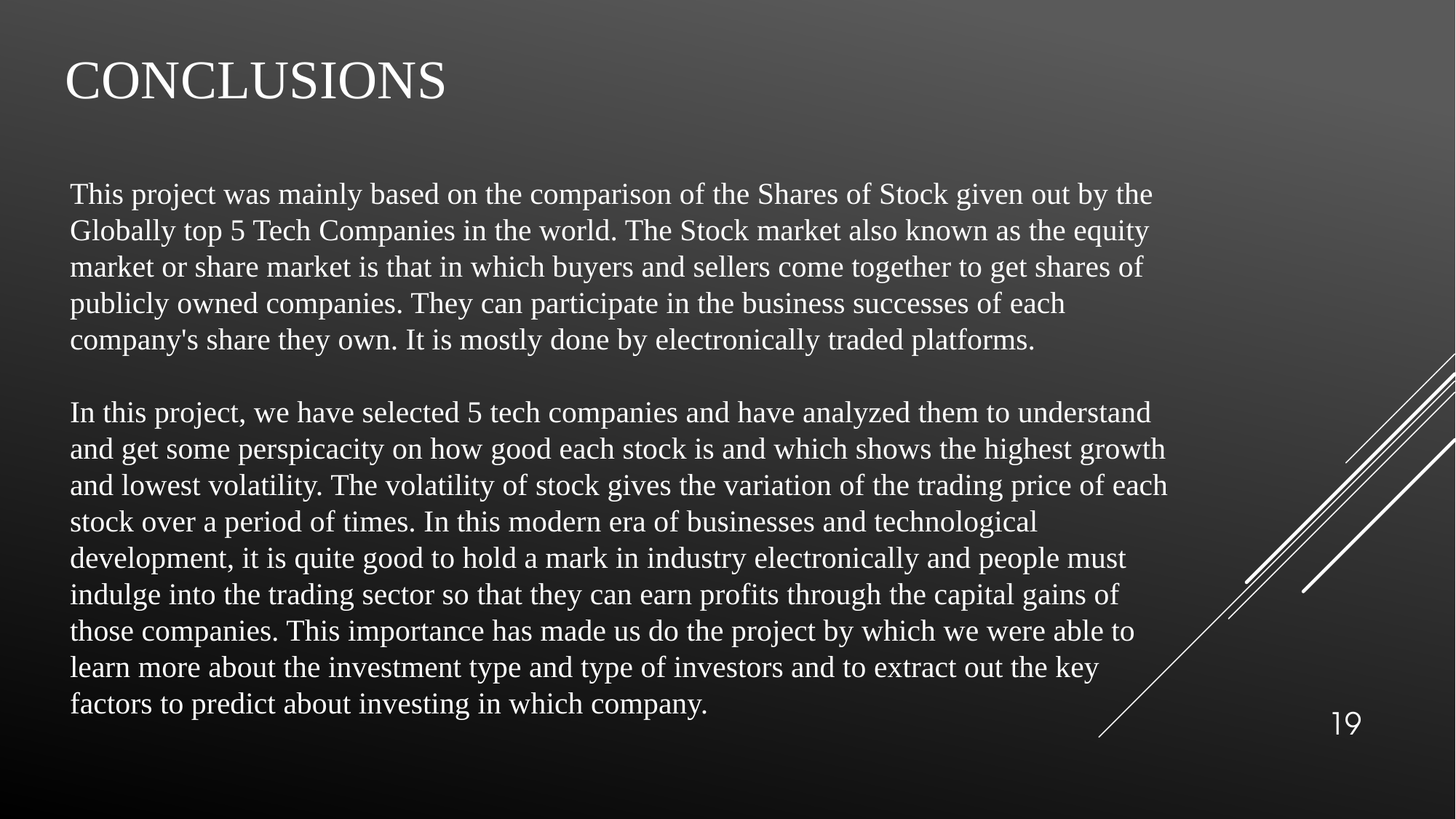

# Conclusions
This project was mainly based on the comparison of the Shares of Stock given out by the Globally top 5 Tech Companies in the world. The Stock market also known as the equity market or share market is that in which buyers and sellers come together to get shares of publicly owned companies. They can participate in the business successes of each company's share they own. It is mostly done by electronically traded platforms.

In this project, we have selected 5 tech companies and have analyzed them to understand and get some perspicacity on how good each stock is and which shows the highest growth and lowest volatility. The volatility of stock gives the variation of the trading price of each stock over a period of times. In this modern era of businesses and technological development, it is quite good to hold a mark in industry electronically and people must indulge into the trading sector so that they can earn profits through the capital gains of those companies. This importance has made us do the project by which we were able to learn more about the investment type and type of investors and to extract out the key factors to predict about investing in which company.
19